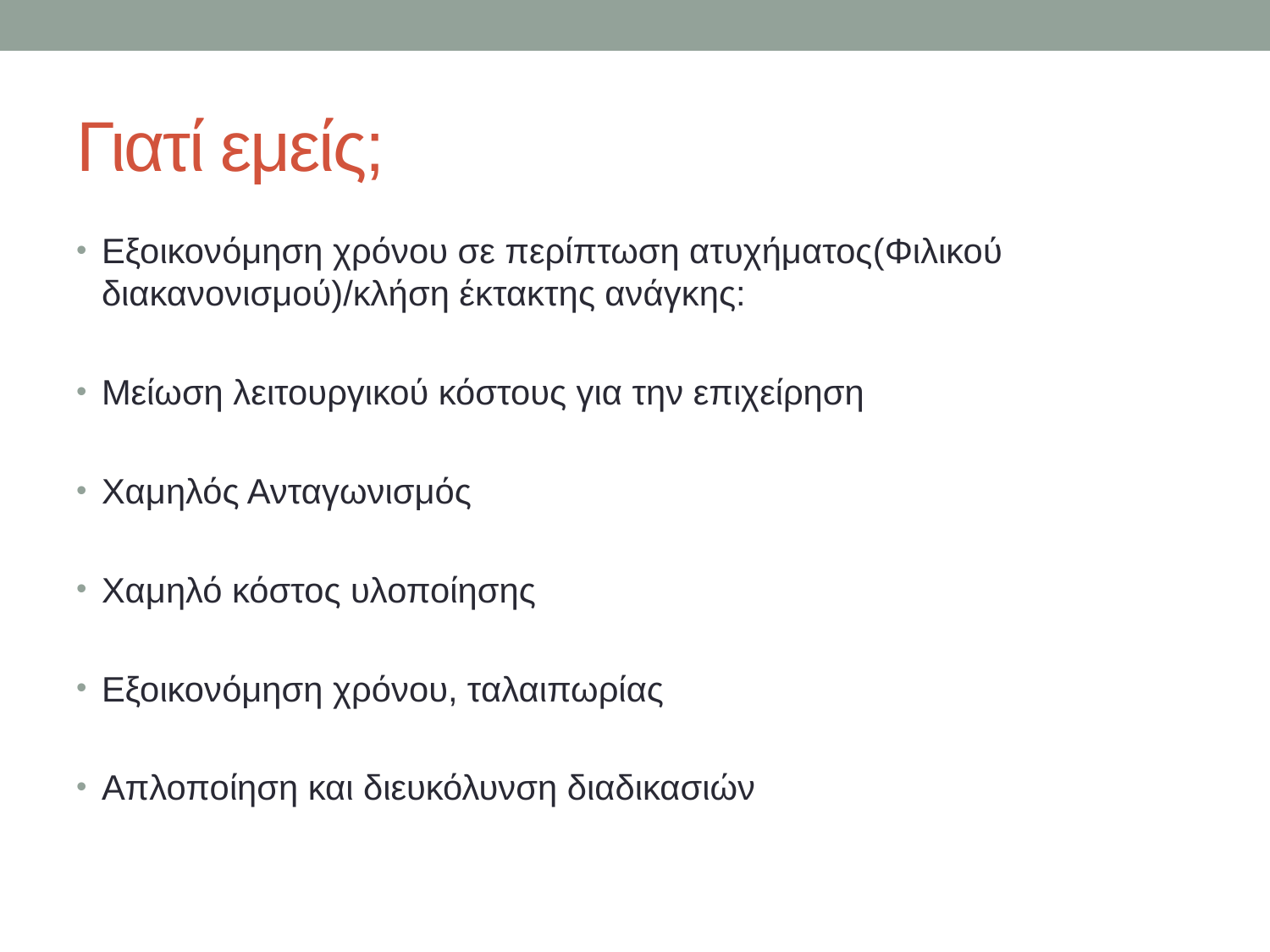

# Γιατί εμείς;
Εξοικονόμηση χρόνου σε περίπτωση ατυχήματος(Φιλικού διακανονισμού)/κλήση έκτακτης ανάγκης:

Μείωση λειτουργικού κόστους για την επιχείρηση

Χαμηλός Ανταγωνισμός

Χαμηλό κόστος υλοποίησης

Εξοικονόμηση χρόνου, ταλαιπωρίας

Απλοποίηση και διευκόλυνση διαδικασιών